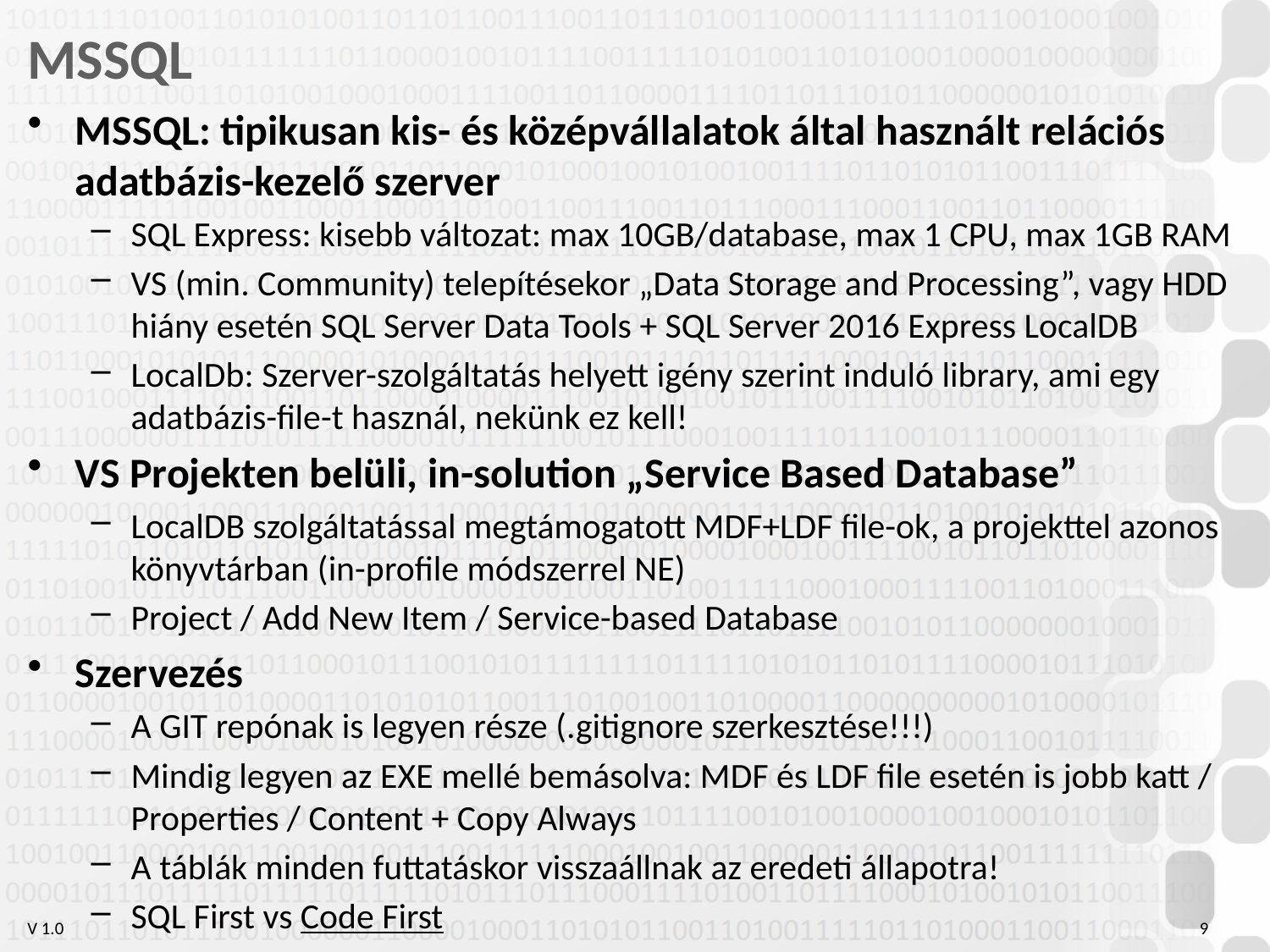

# MSSQL
MSSQL: tipikusan kis- és középvállalatok által használt relációs adatbázis-kezelő szerver
SQL Express: kisebb változat: max 10GB/database, max 1 CPU, max 1GB RAM
VS (min. Community) telepítésekor „Data Storage and Processing”, vagy HDD hiány esetén SQL Server Data Tools + SQL Server 2016 Express LocalDB
LocalDb: Szerver-szolgáltatás helyett igény szerint induló library, ami egy adatbázis-file-t használ, nekünk ez kell!
VS Projekten belüli, in-solution „Service Based Database”
LocalDB szolgáltatással megtámogatott MDF+LDF file-ok, a projekttel azonos könyvtárban (in-profile módszerrel NE)
Project / Add New Item / Service-based Database
Szervezés
A GIT repónak is legyen része (.gitignore szerkesztése!!!)
Mindig legyen az EXE mellé bemásolva: MDF és LDF file esetén is jobb katt / Properties / Content + Copy Always
A táblák minden futtatáskor visszaállnak az eredeti állapotra!
SQL First vs Code First
9